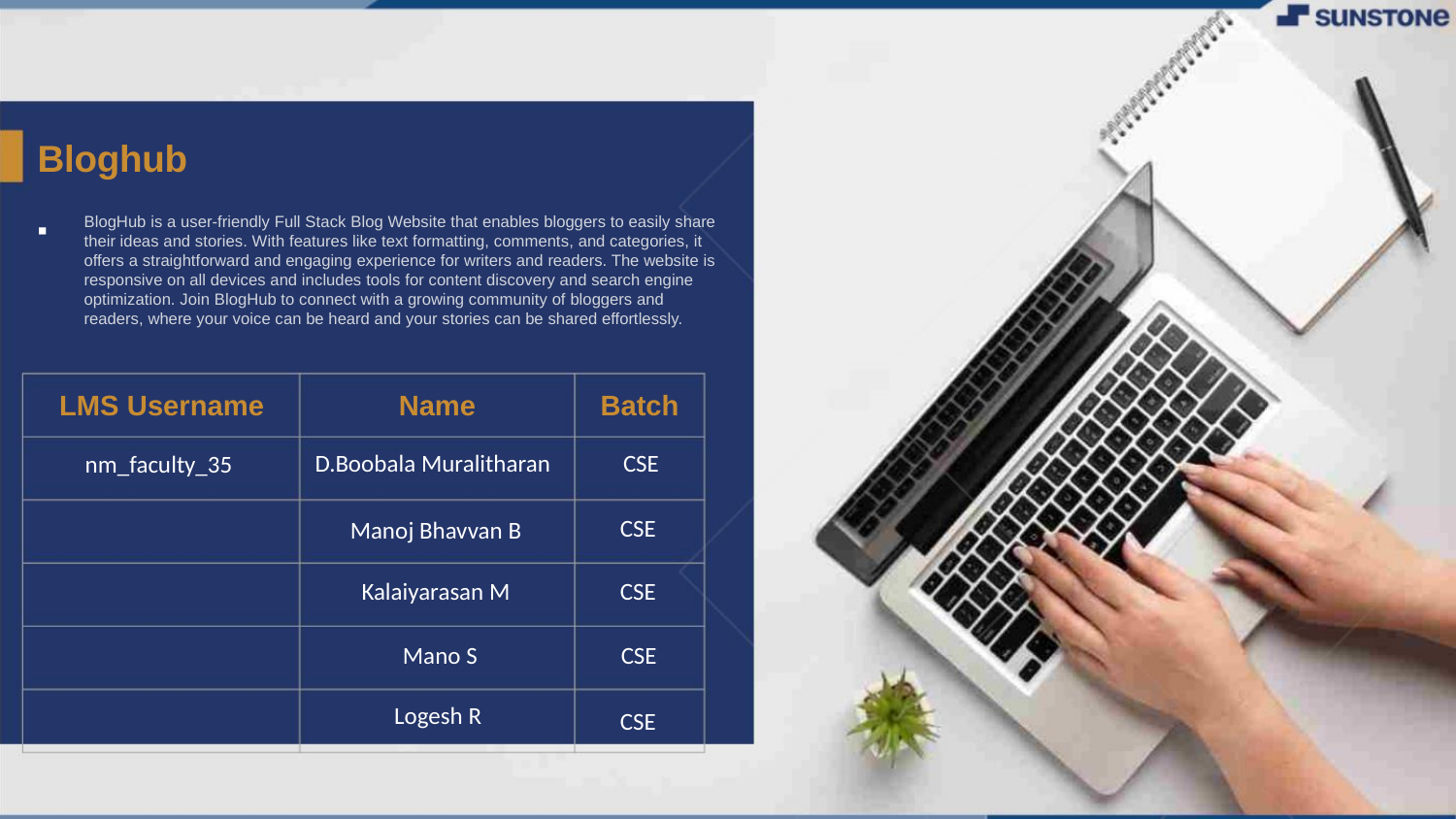

Bloghub
BlogHub is a user-friendly Full Stack Blog Website that enables bloggers to easily share their ideas and stories. With features like text formatting, comments, and categories, it offers a straightforward and engaging experience for writers and readers. The website is responsive on all devices and includes tools for content discovery and search engine optimization. Join BlogHub to connect with a growing community of bloggers and readers, where your voice can be heard and your stories can be shared effortlessly.
▪

LMS Username
Name
Batch
D.Boobala Muralitharan
CSE
nm_faculty_35
CSE
Manoj Bhavvan B
Kalaiyarasan M
CSE
Mano S
CSE
Logesh R
CSE